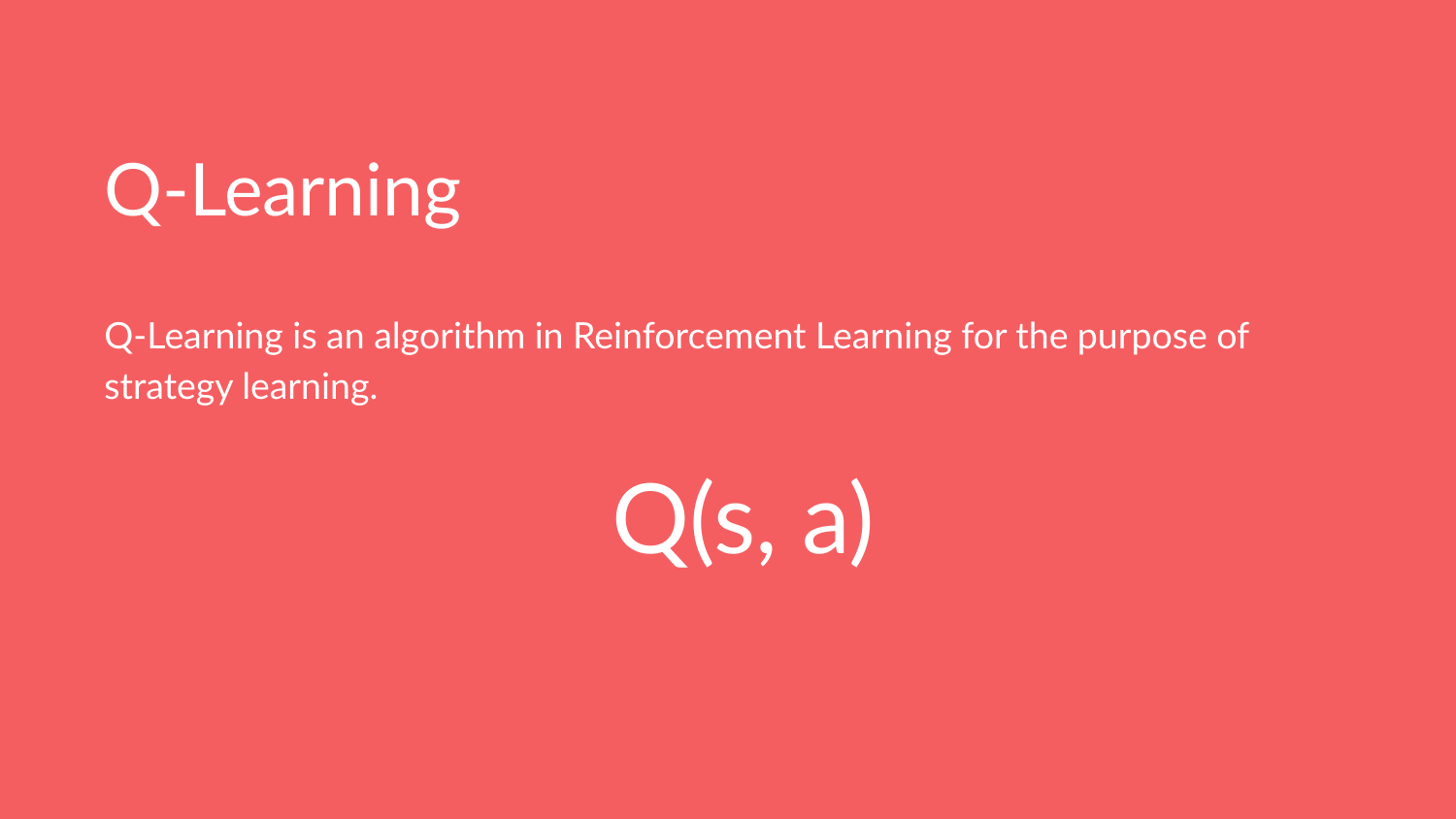

Q-Learning
Q-Learning is an algorithm in Reinforcement Learning for the purpose of strategy learning.
Q(s, a)